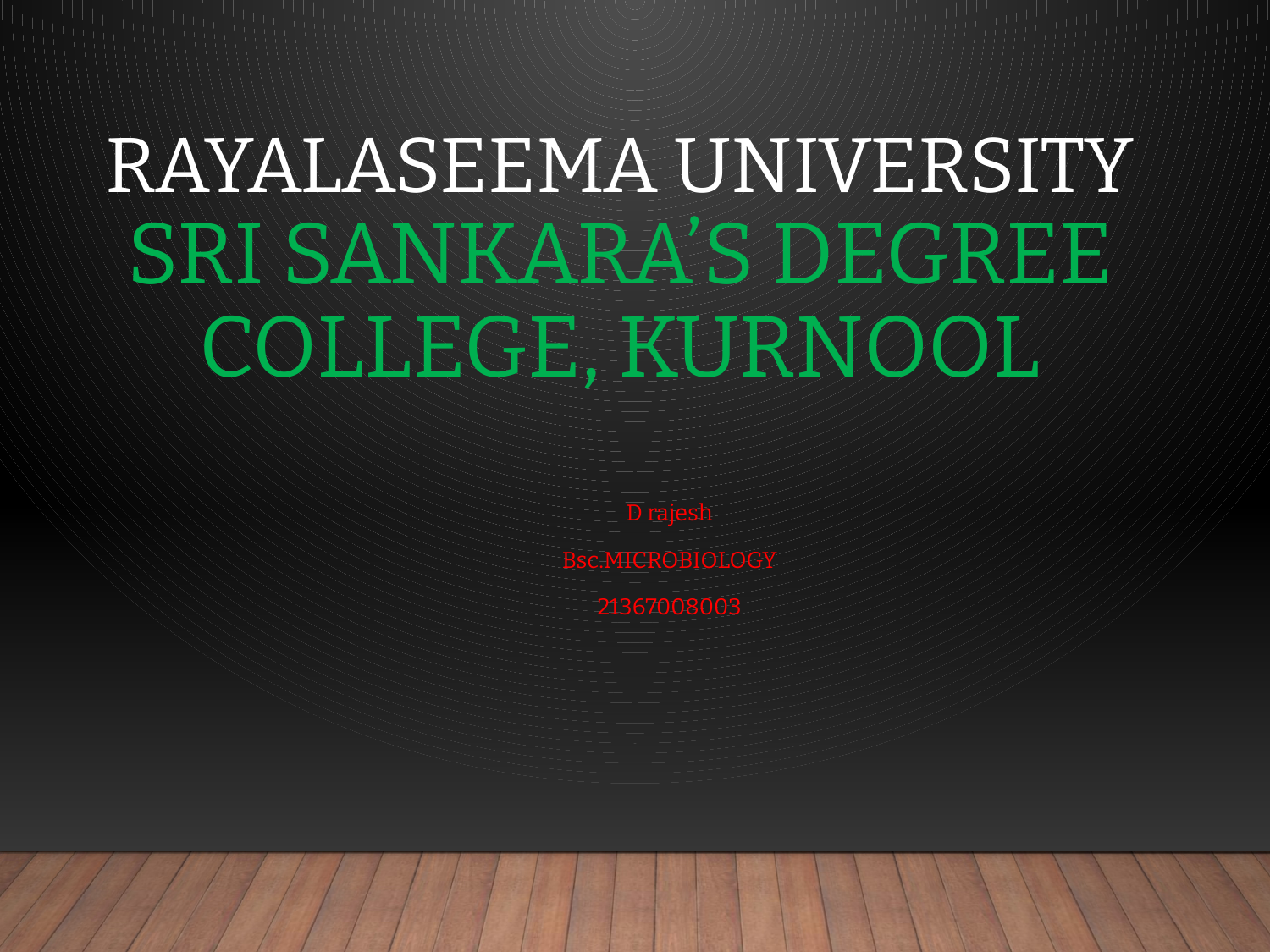

# RAYALASEEMA UNIVERSITY SRI SANKARA’S DEGREE COLLEGE, KURNOOL
D rajesh
Bsc.MICROBIOLOGY
21367008003